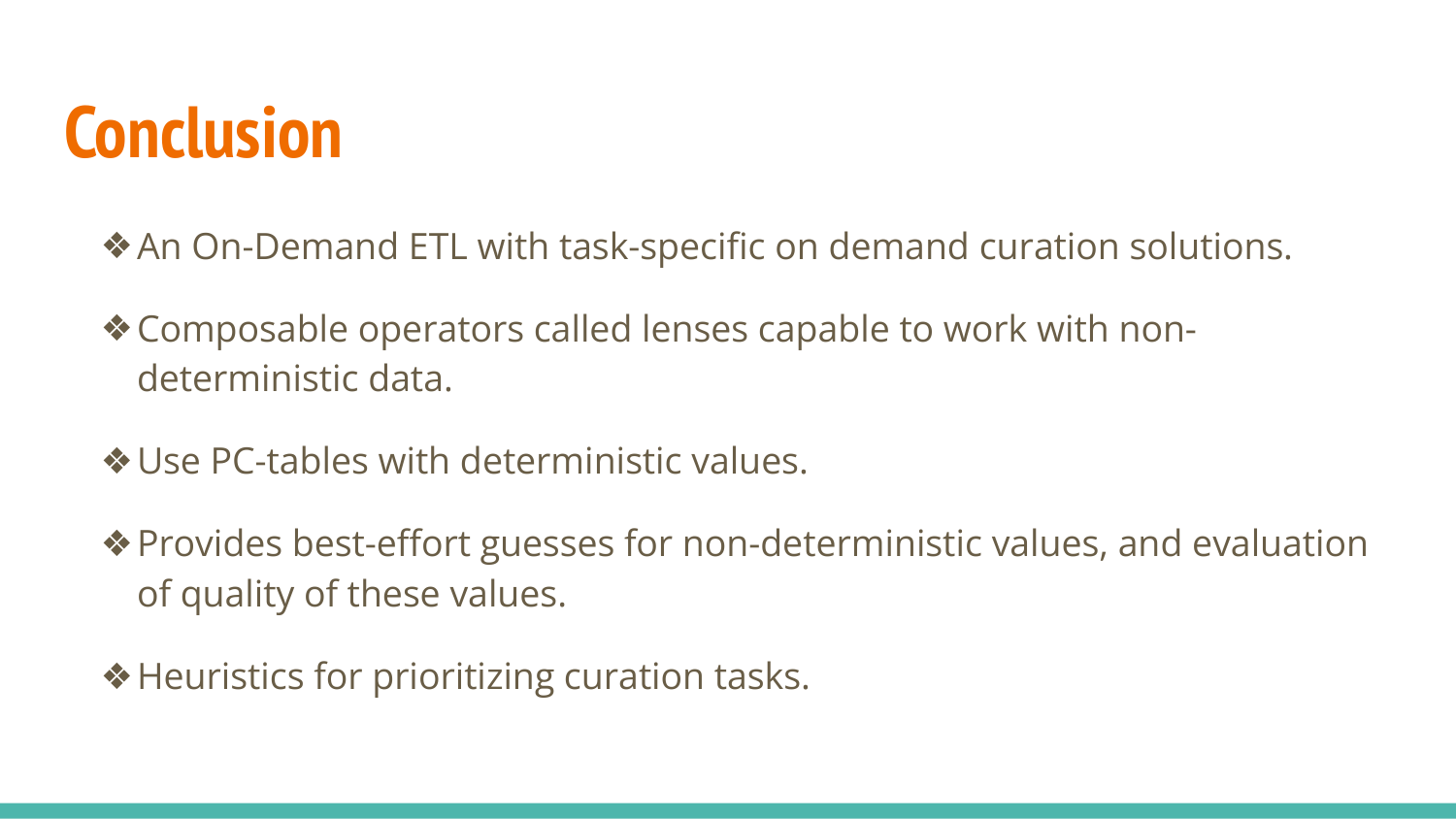

# Conclusion
An On-Demand ETL with task-specific on demand curation solutions.
Composable operators called lenses capable to work with non-deterministic data.
Use PC-tables with deterministic values.
Provides best-effort guesses for non-deterministic values, and evaluation of quality of these values.
Heuristics for prioritizing curation tasks.